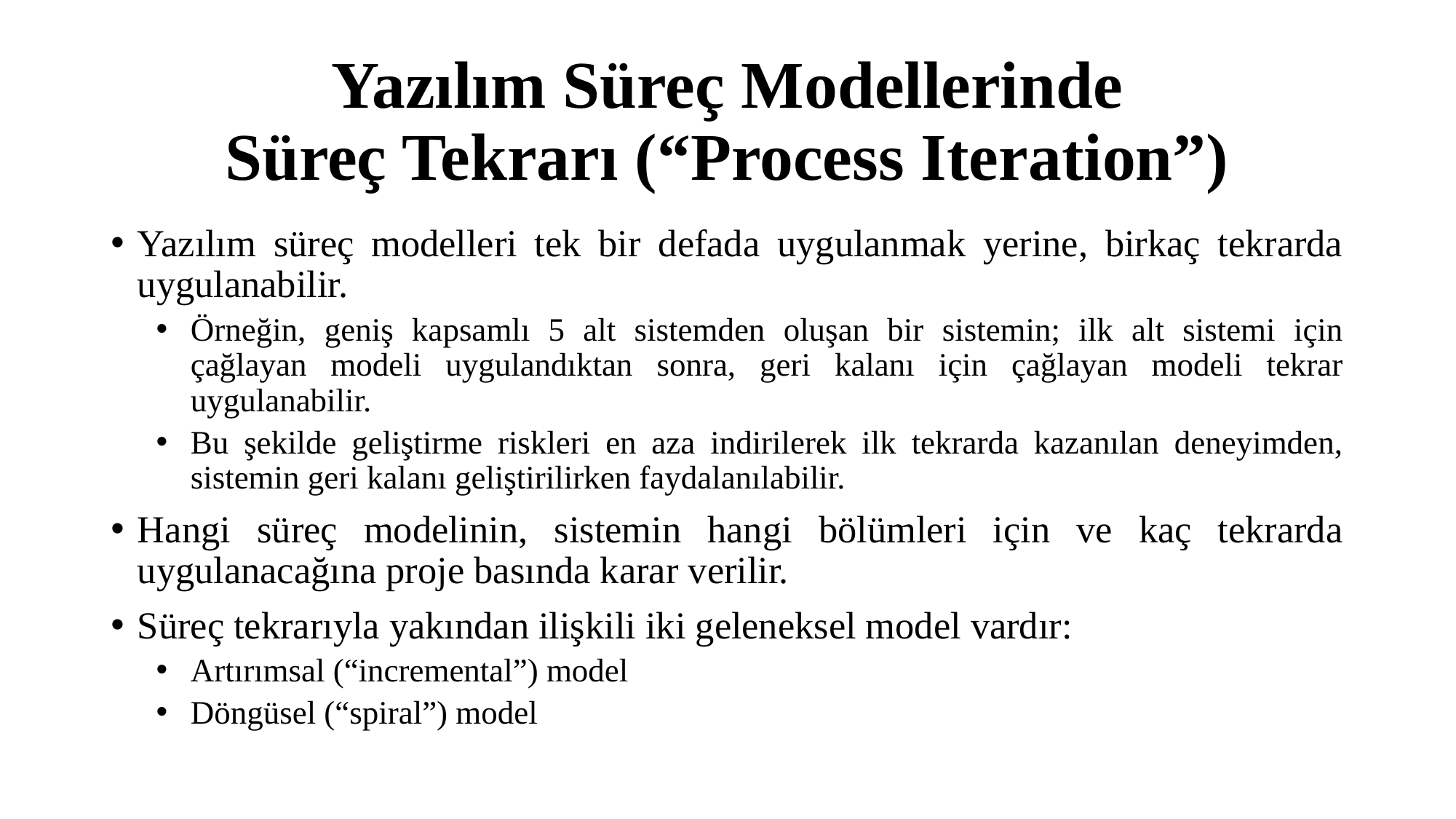

# Yazılım Süreç Modellerinde Süreç Tekrarı (“Process Iteration”)
Yazılım süreç modelleri tek bir defada uygulanmak yerine, birkaç tekrarda uygulanabilir.
Örneğin, geniş kapsamlı 5 alt sistemden oluşan bir sistemin; ilk alt sistemi için çağlayan modeli uygulandıktan sonra, geri kalanı için çağlayan modeli tekrar uygulanabilir.
Bu şekilde geliştirme riskleri en aza indirilerek ilk tekrarda kazanılan deneyimden, sistemin geri kalanı geliştirilirken faydalanılabilir.
Hangi süreç modelinin, sistemin hangi bölümleri için ve kaç tekrarda uygulanacağına proje basında karar verilir.
Süreç tekrarıyla yakından ilişkili iki geleneksel model vardır:
Artırımsal (“incremental”) model
Döngüsel (“spiral”) model